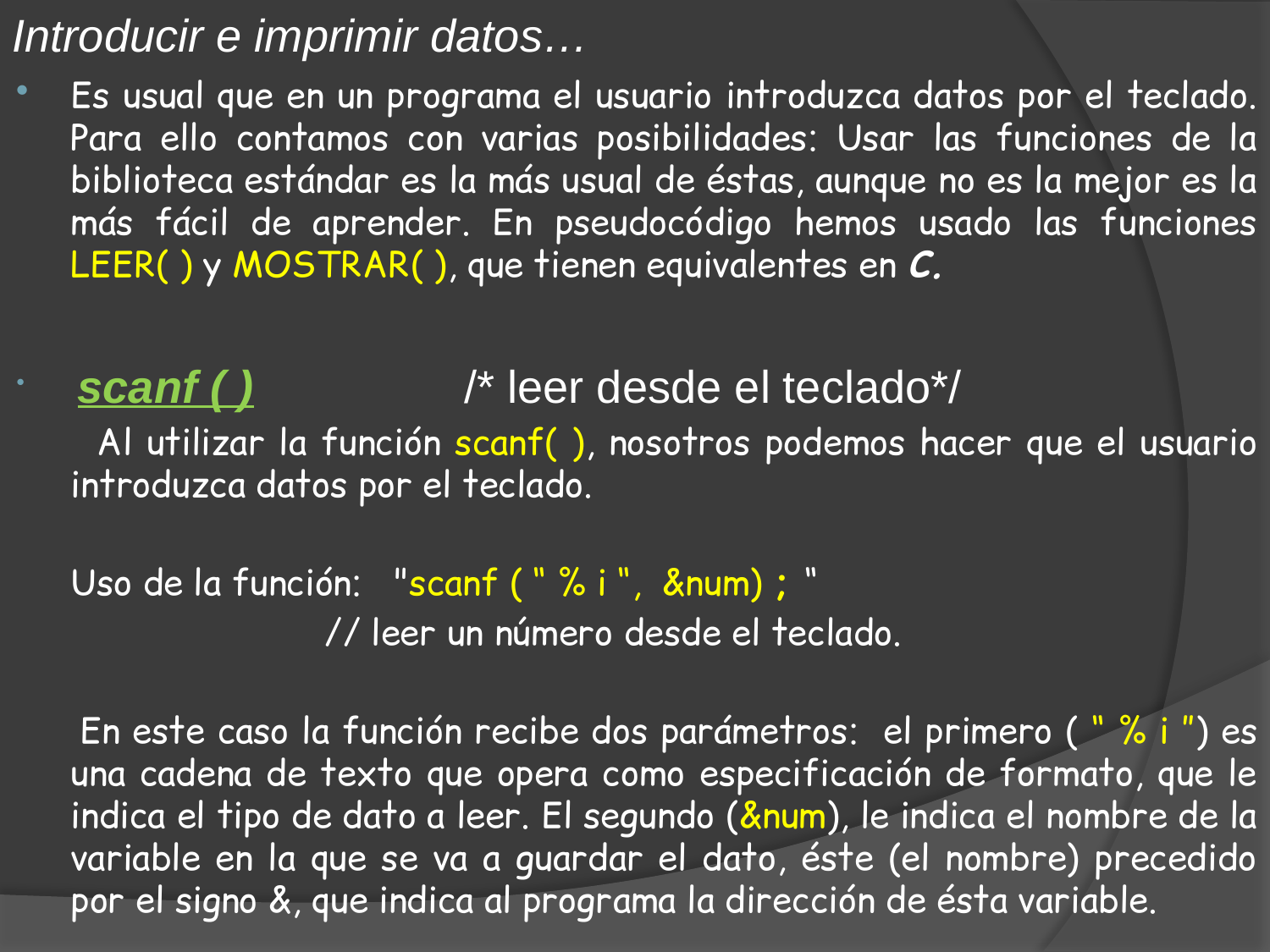

Introducir e imprimir datos…
Es usual que en un programa el usuario introduzca datos por el teclado. Para ello contamos con varias posibilidades: Usar las funciones de la biblioteca estándar es la más usual de éstas, aunque no es la mejor es la más fácil de aprender. En pseudocódigo hemos usado las funciones LEER( ) y MOSTRAR( ), que tienen equivalentes en C.

 scanf ( )                  /* leer desde el teclado*/
      Al utilizar la función scanf( ), nosotros podemos hacer que el usuario introduzca datos por el teclado.

	Uso de la función:   "scanf ( “ % i “,  &num) ; “
			// leer un número desde el teclado.

     En este caso la función recibe dos parámetros:  el primero ( “ % i ”) es una cadena de texto que opera como especificación de formato, que le indica el tipo de dato a leer. El segundo (&num), le indica el nombre de la variable en la que se va a guardar el dato, éste (el nombre) precedido por el signo &, que indica al programa la dirección de ésta variable.